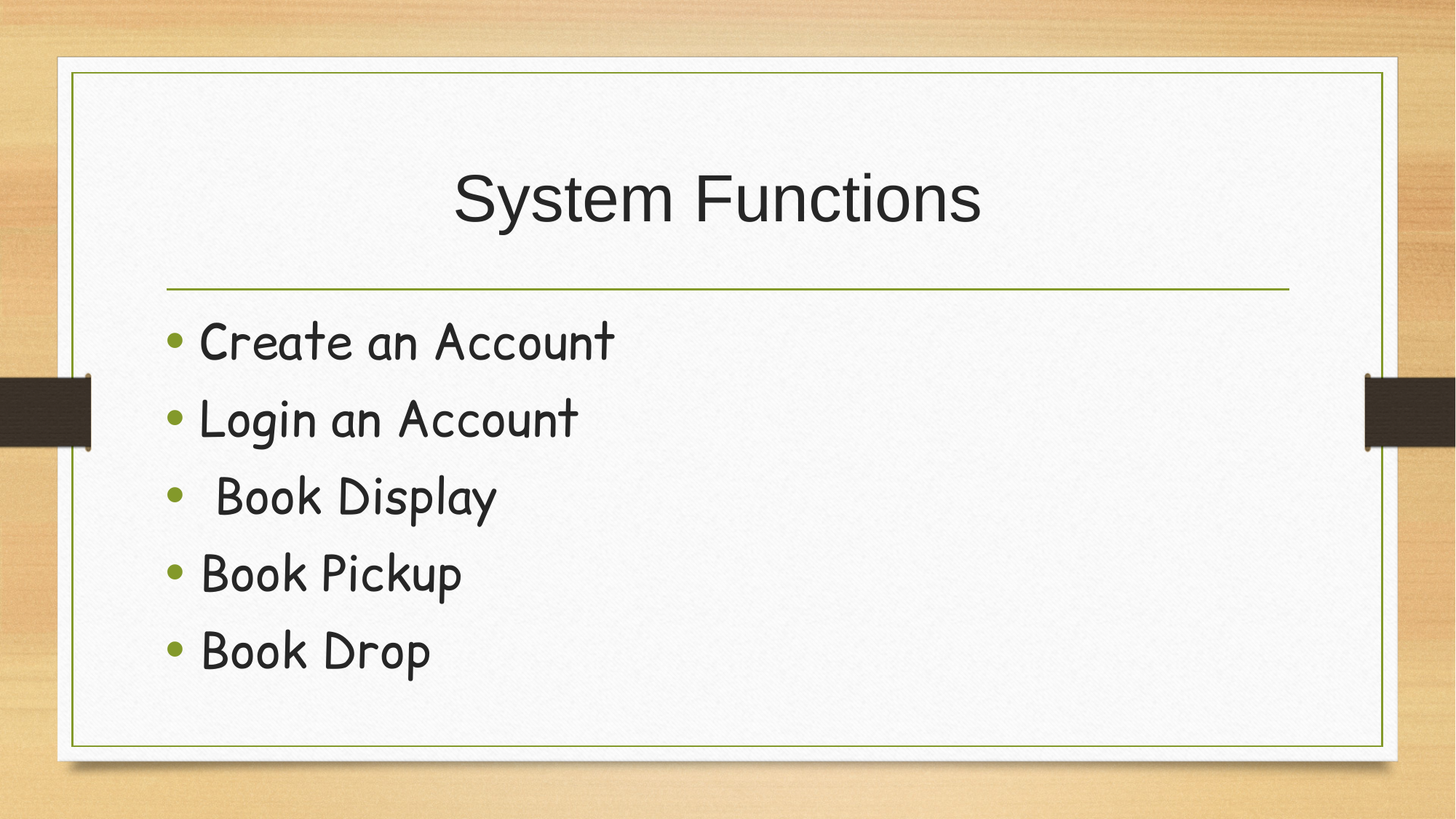

# System Functions
Create an Account
Login an Account
 Book Display
Book Pickup
Book Drop